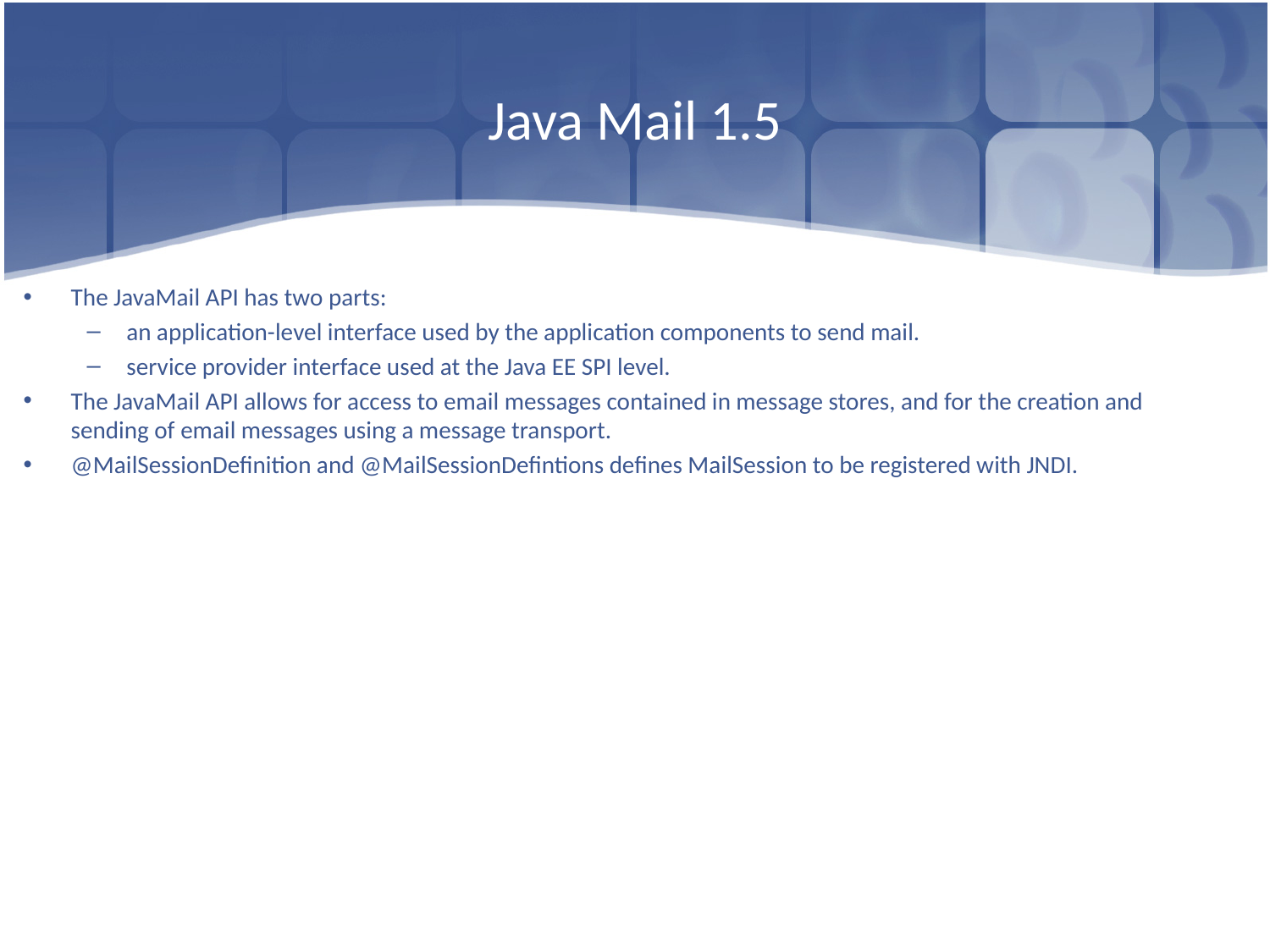

# Java Mail 1.5
The JavaMail API has two parts:
an application-level interface used by the application components to send mail.
service provider interface used at the Java EE SPI level.
The JavaMail API allows for access to email messages contained in message stores, and for the creation and sending of email messages using a message transport.
@MailSessionDefinition and @MailSessionDefintions defines MailSession to be registered with JNDI.